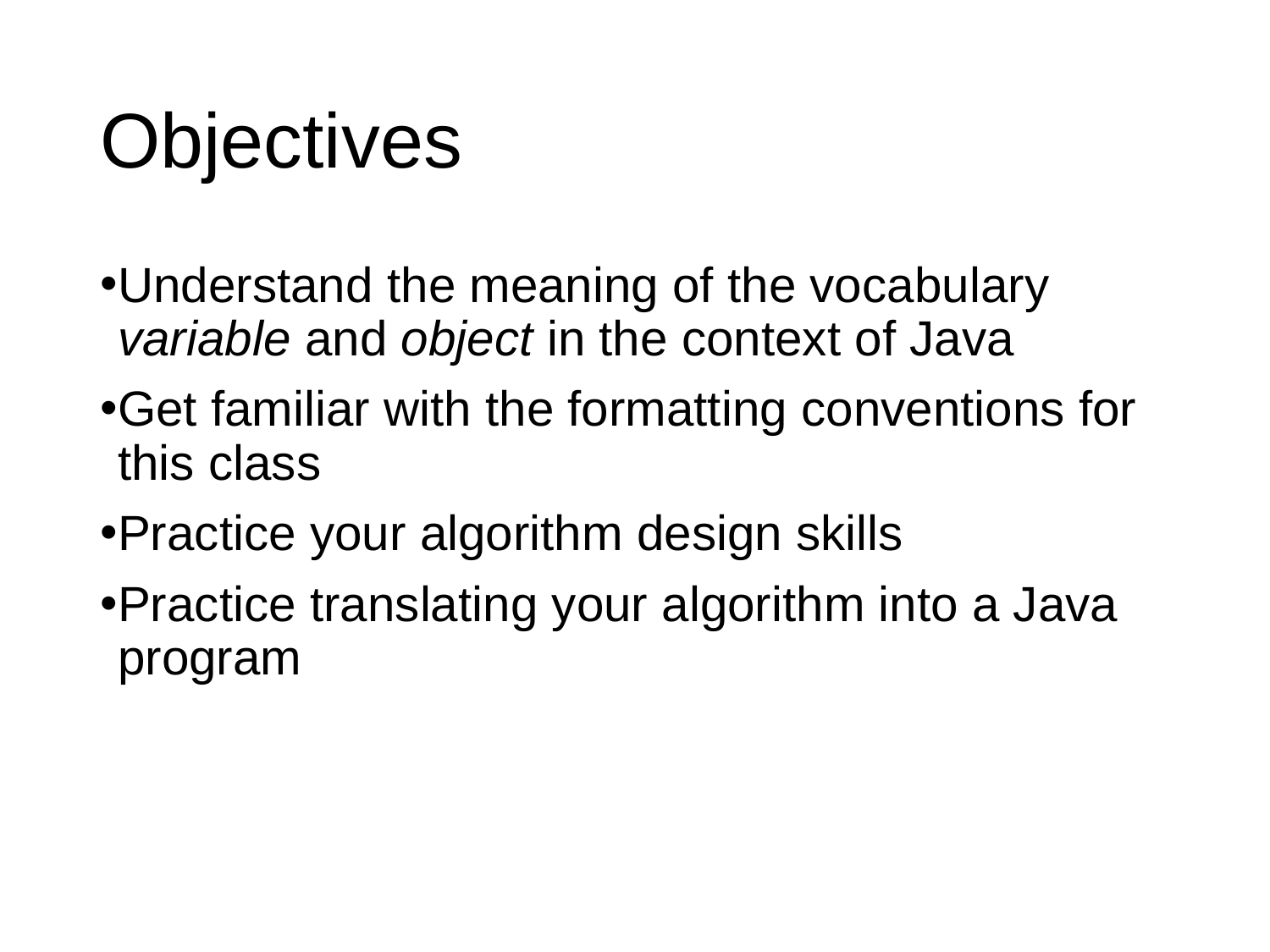

# Objectives
Understand the meaning of the vocabulary variable and object in the context of Java
Get familiar with the formatting conventions for this class
Practice your algorithm design skills
Practice translating your algorithm into a Java program